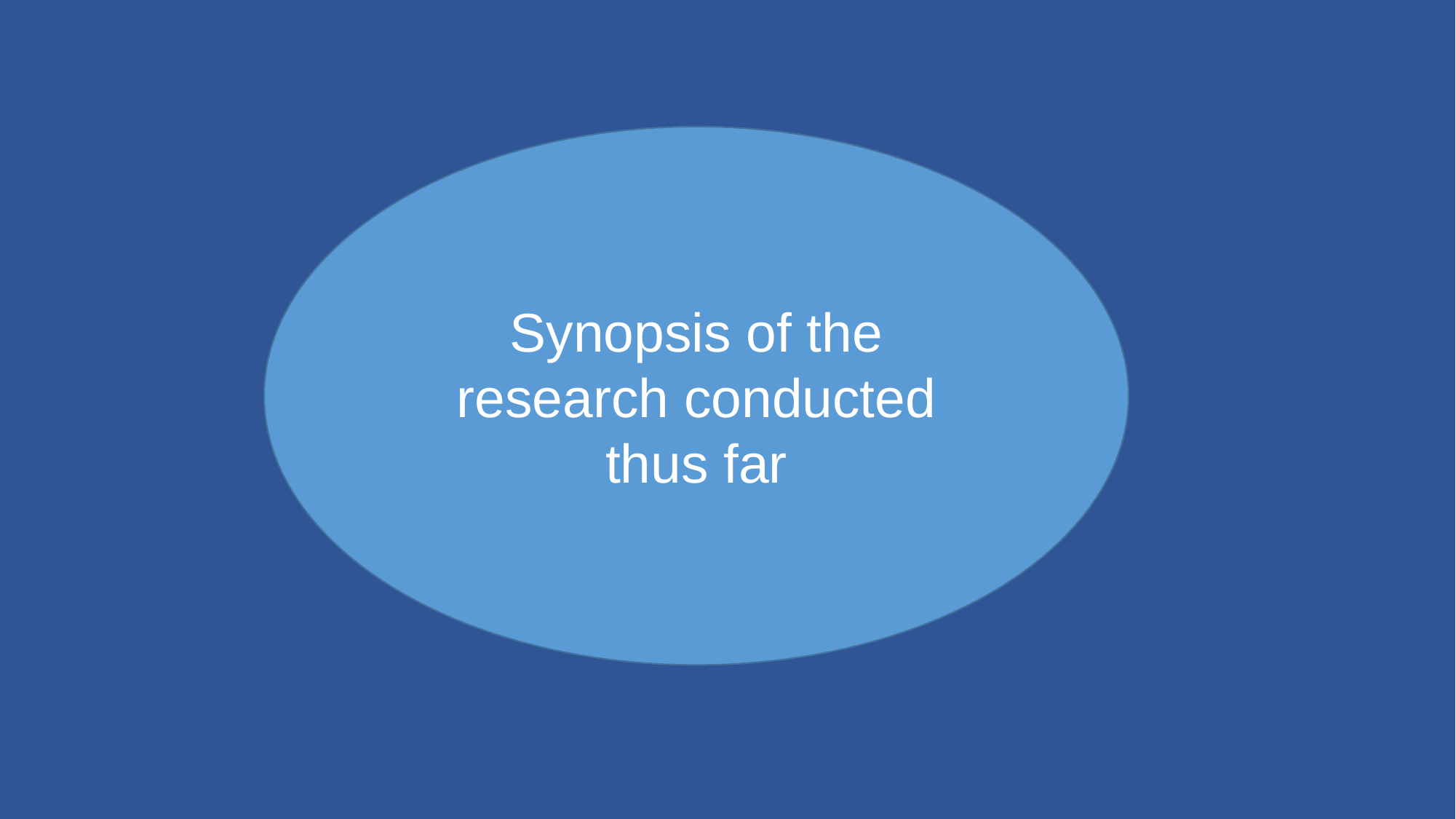

Synopsis of the research conducted thus far